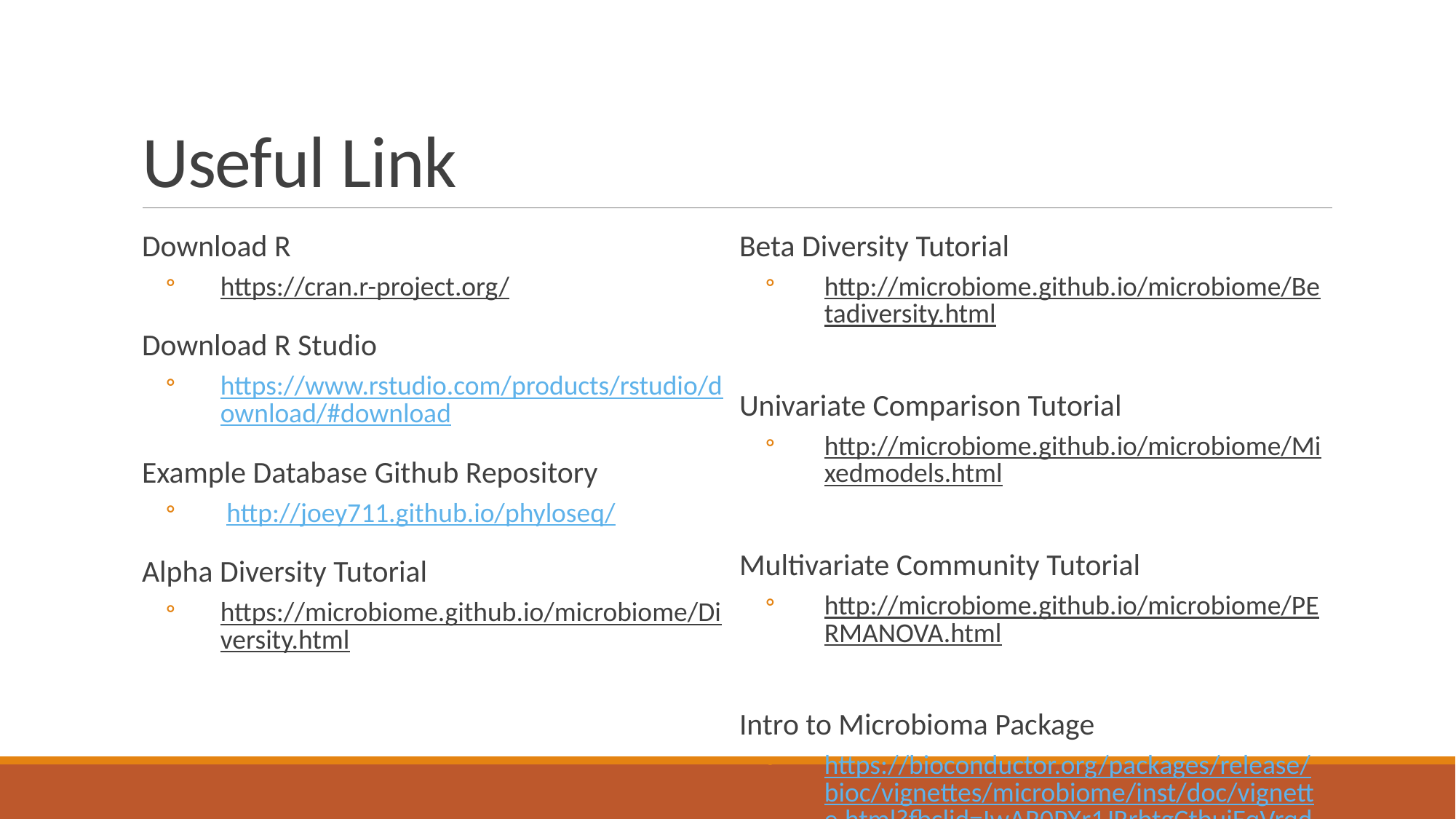

# Useful Link
Beta Diversity Tutorial
http://microbiome.github.io/microbiome/Betadiversity.html
Univariate Comparison Tutorial
http://microbiome.github.io/microbiome/Mixedmodels.html
Multivariate Community Tutorial
http://microbiome.github.io/microbiome/PERMANOVA.html
Intro to Microbioma Package
https://bioconductor.org/packages/release/bioc/vignettes/microbiome/inst/doc/vignette.html?fbclid=IwAR0PXr1JRrbtgCtbuiEqVrqdb6ThanxZhPUTCt32w9hmnFCyJUap_BWTUbQ
Download R
https://cran.r-project.org/
Download R Studio
https://www.rstudio.com/products/rstudio/download/#download
Example Database Github Repository
 http://joey711.github.io/phyloseq/
Alpha Diversity Tutorial
https://microbiome.github.io/microbiome/Diversity.html